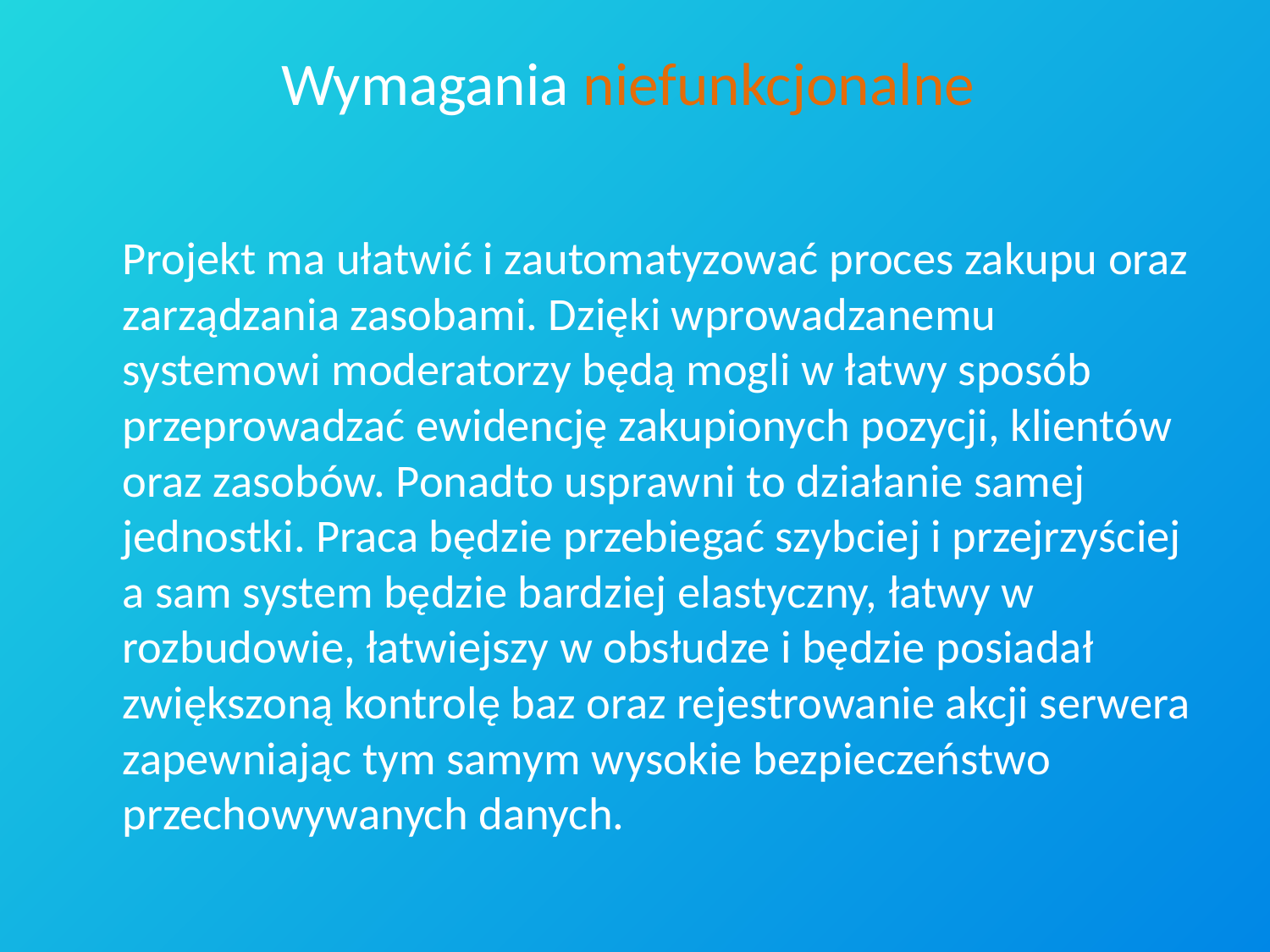

# Wymagania niefunkcjonalne
	Projekt ma ułatwić i zautomatyzować proces zakupu oraz zarządzania zasobami. Dzięki wprowadzanemu systemowi moderatorzy będą mogli w łatwy sposób przeprowadzać ewidencję zakupionych pozycji, klientów oraz zasobów. Ponadto usprawni to działanie samej jednostki. Praca będzie przebiegać szybciej i przejrzyściej a sam system będzie bardziej elastyczny, łatwy w rozbudowie, łatwiejszy w obsłudze i będzie posiadał zwiększoną kontrolę baz oraz rejestrowanie akcji serwera zapewniając tym samym wysokie bezpieczeństwo przechowywanych danych.